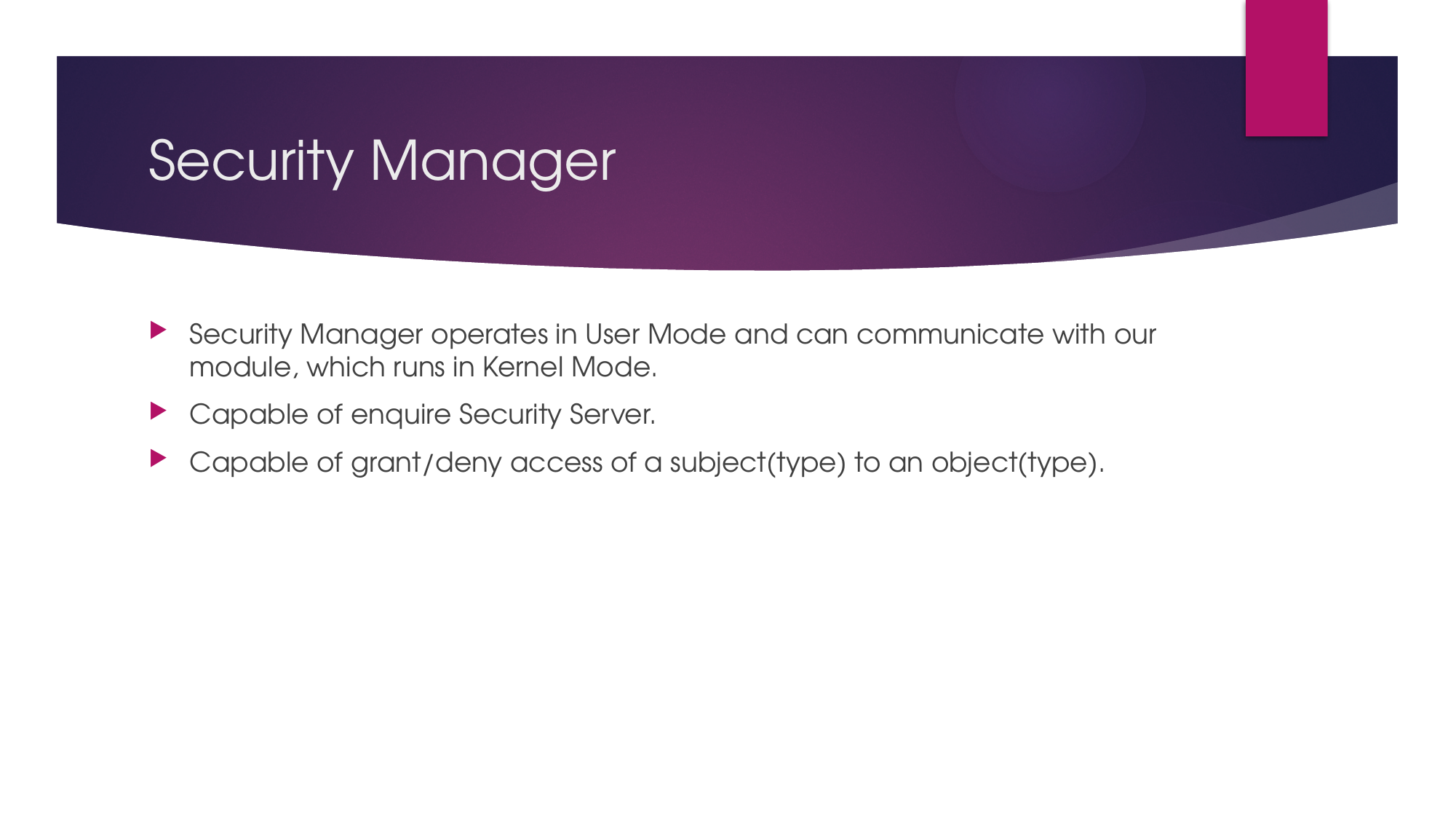

# Security Manager
Security Manager operates in User Mode and can communicate with our module, which runs in Kernel Mode.
Capable of enquire Security Server.
Capable of grant/deny access of a subject(type) to an object(type).